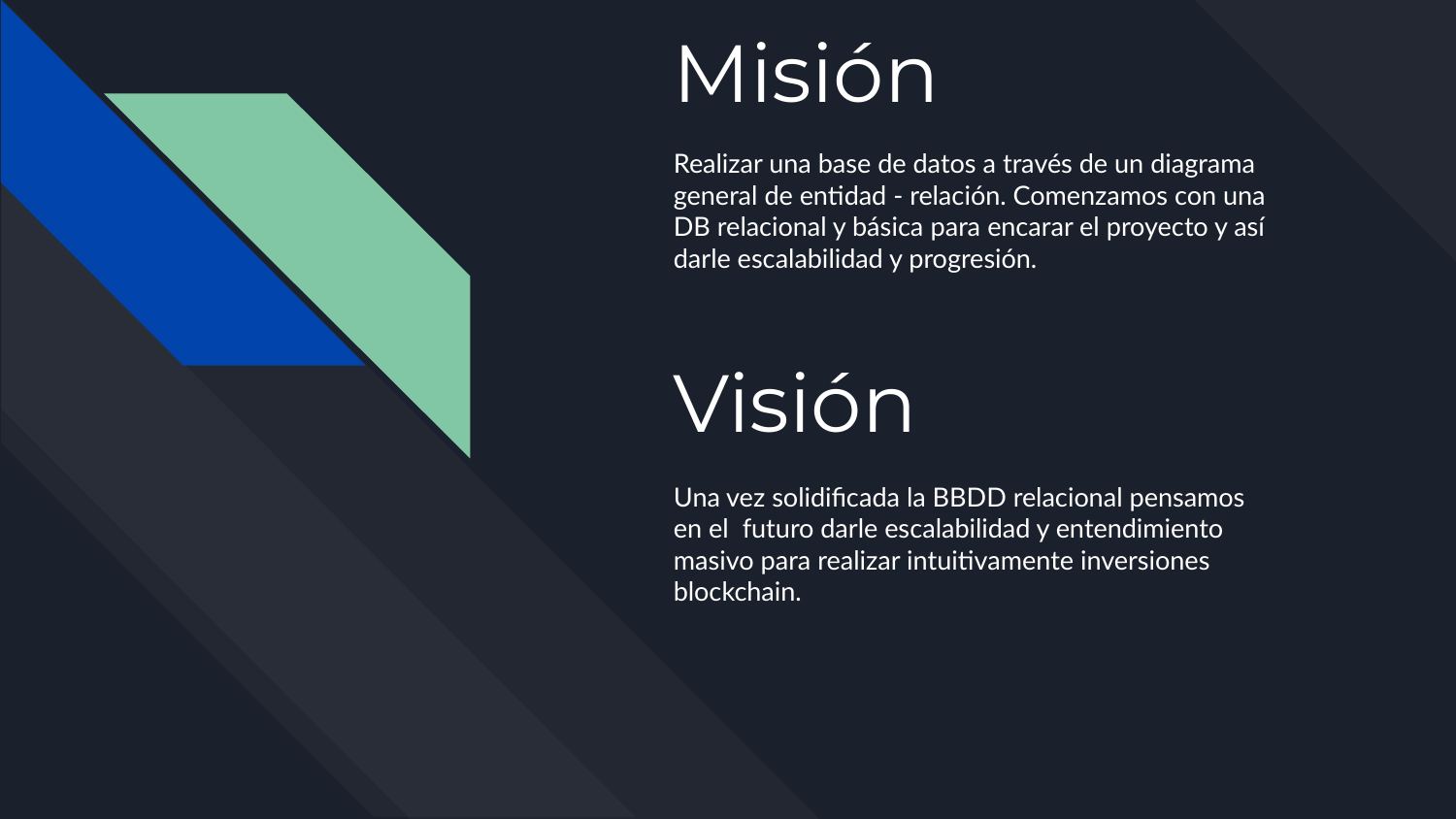

Misión
Realizar una base de datos a través de un diagrama general de entidad - relación. Comenzamos con una DB relacional y básica para encarar el proyecto y así darle escalabilidad y progresión.

# Visión
Una vez solidificada la BBDD relacional pensamos en el  futuro darle escalabilidad y entendimiento masivo para realizar intuitivamente inversiones blockchain.